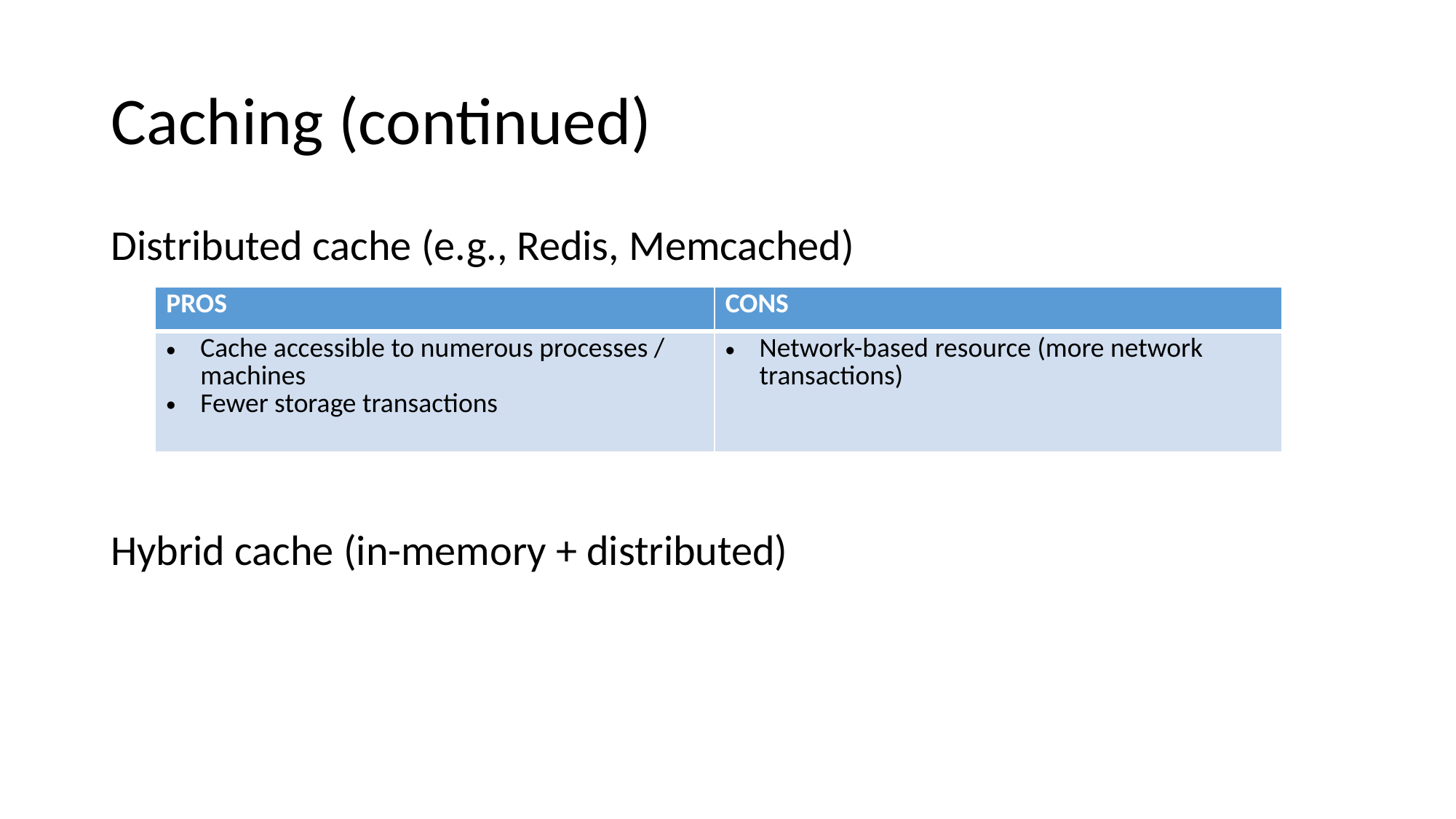

# Caching (continued)
Distributed cache (e.g., Redis, Memcached)

Hybrid cache (in-memory + distributed)
| PROS | CONS |
| --- | --- |
| Cache accessible to numerous processes / machines Fewer storage transactions | Network-based resource (more network transactions) |